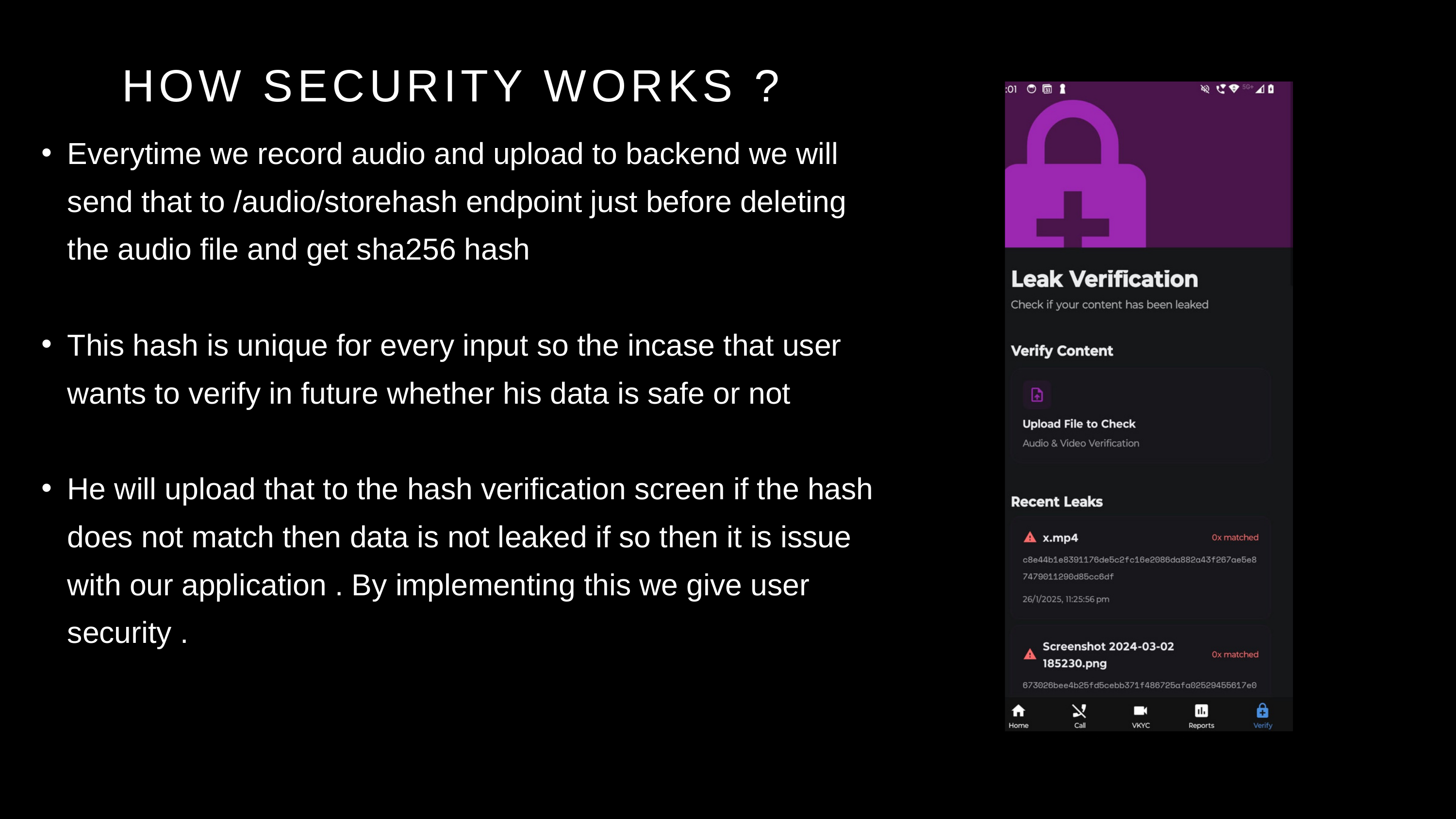

HOW SECURITY WORKS ?

Everytime we record audio and upload to backend we will send that to /audio/storehash endpoint just before deleting the audio file and get sha256 hash

This hash is unique for every input so the incase that user wants to verify in future whether his data is safe or not

He will upload that to the hash verification screen if the hash does not match then data is not leaked if so then it is issue with our application . By implementing this we give user security .